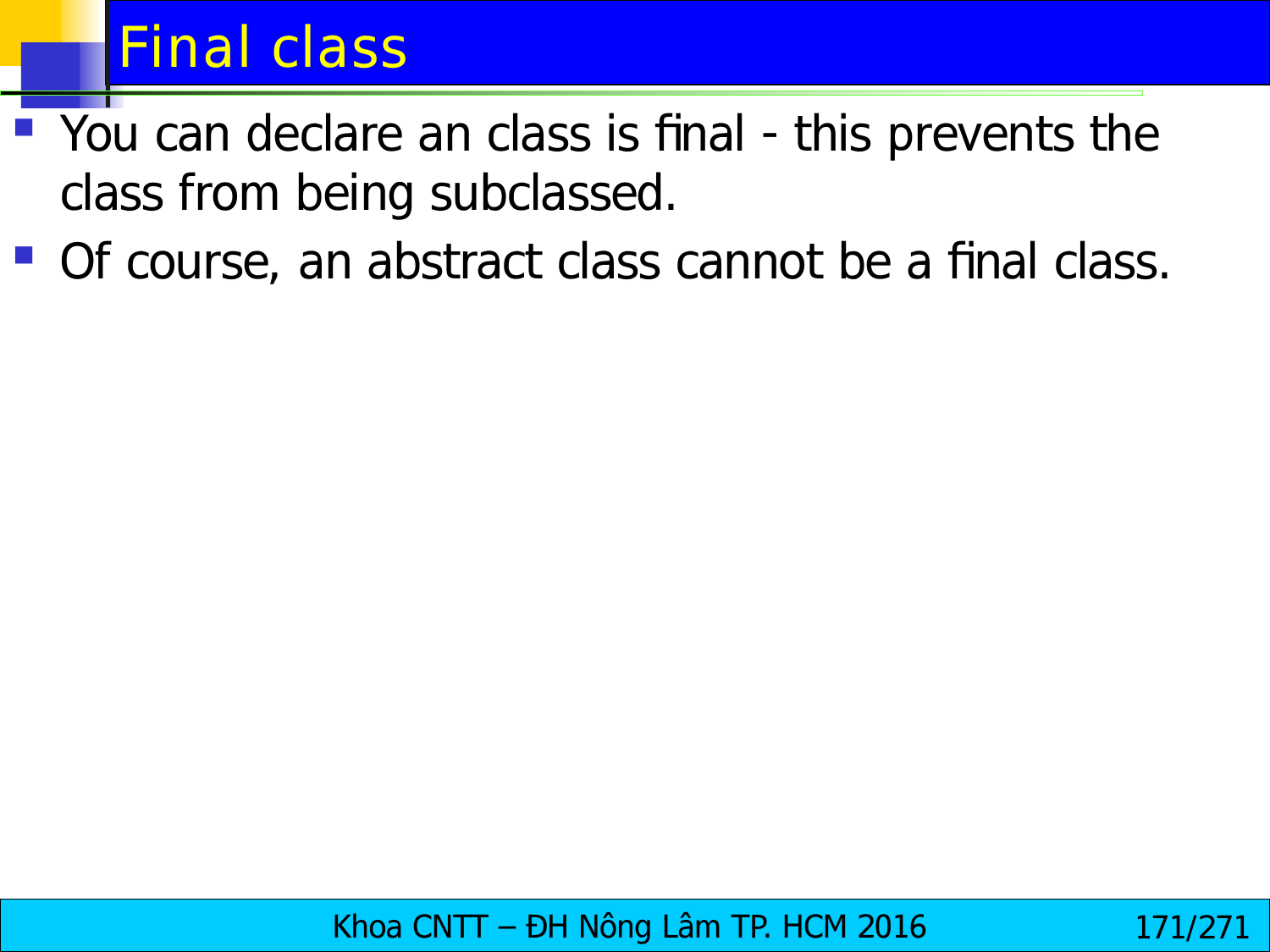

# Final class
You can declare an class is final - this prevents the class from being subclassed.
Of course, an abstract class cannot be a final class.